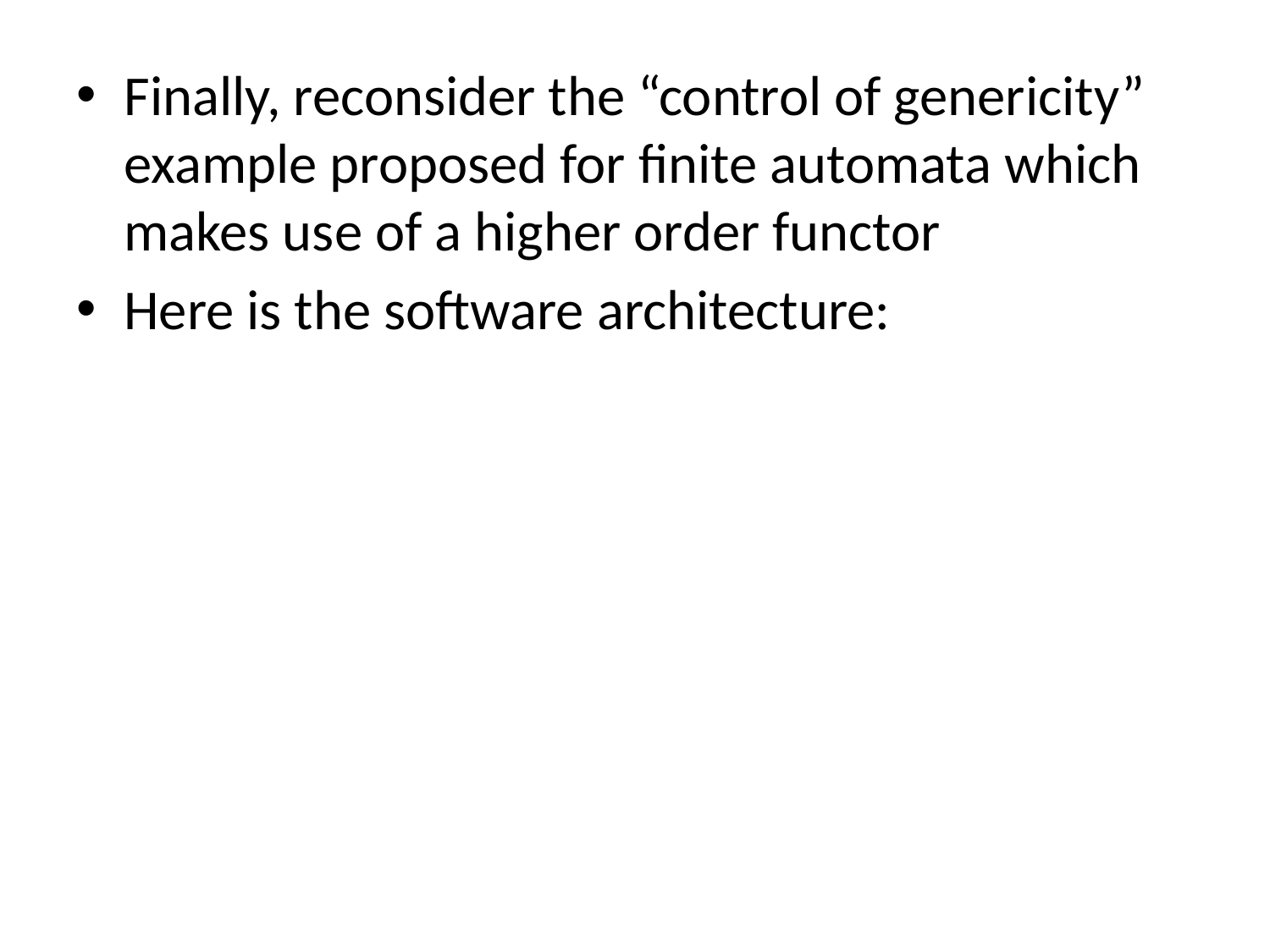

Finally, reconsider the “control of genericity” example proposed for finite automata which makes use of a higher order functor
Here is the software architecture: